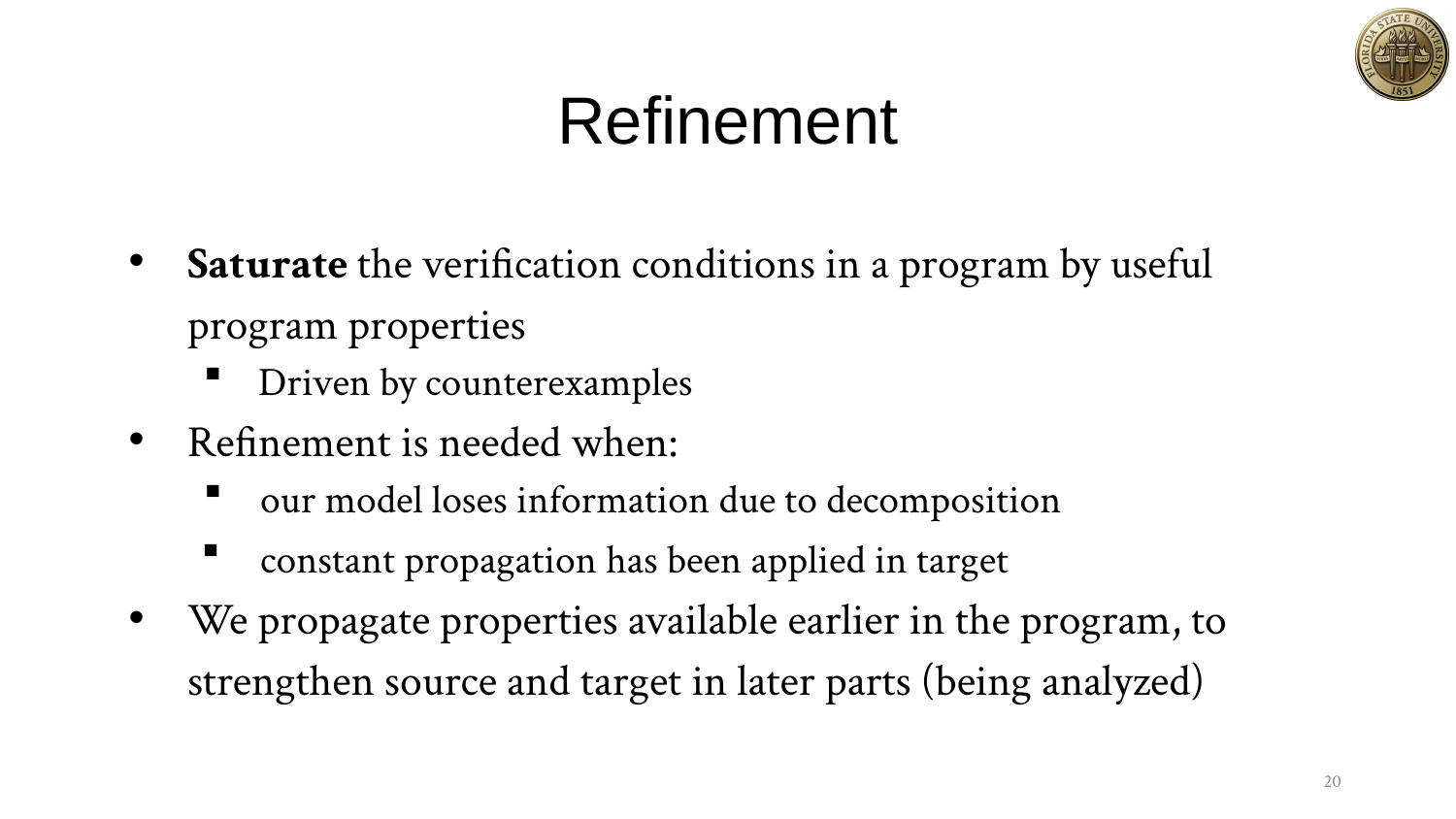

# Refinement
Saturate the verification conditions in a program by useful program properties
Driven by counterexamples
Refinement is needed when:
our model loses information due to decomposition
constant propagation has been applied in target
We propagate properties available earlier in the program, to strengthen source and target in later parts (being analyzed)
20